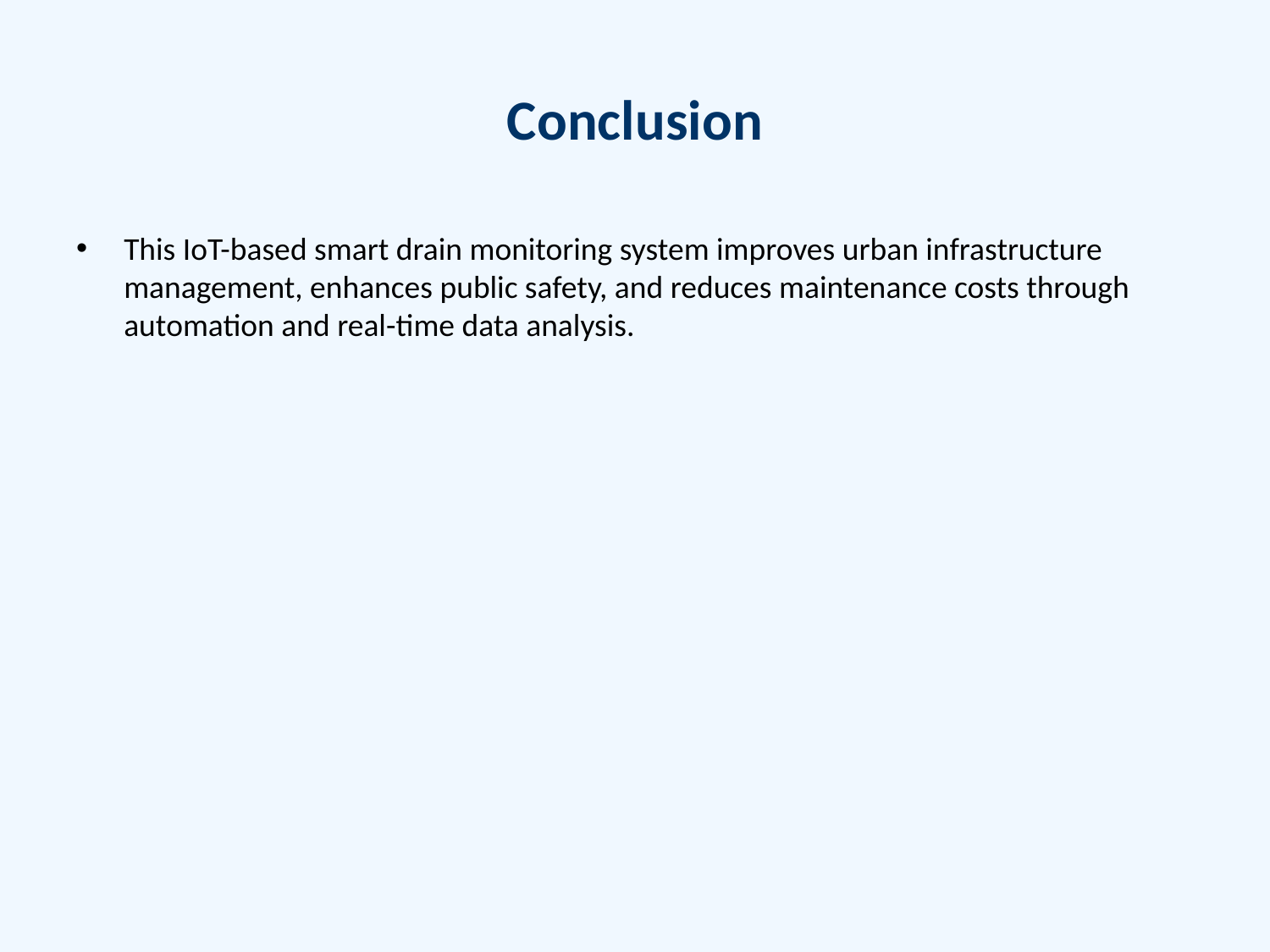

# Conclusion
This IoT-based smart drain monitoring system improves urban infrastructure management, enhances public safety, and reduces maintenance costs through automation and real-time data analysis.